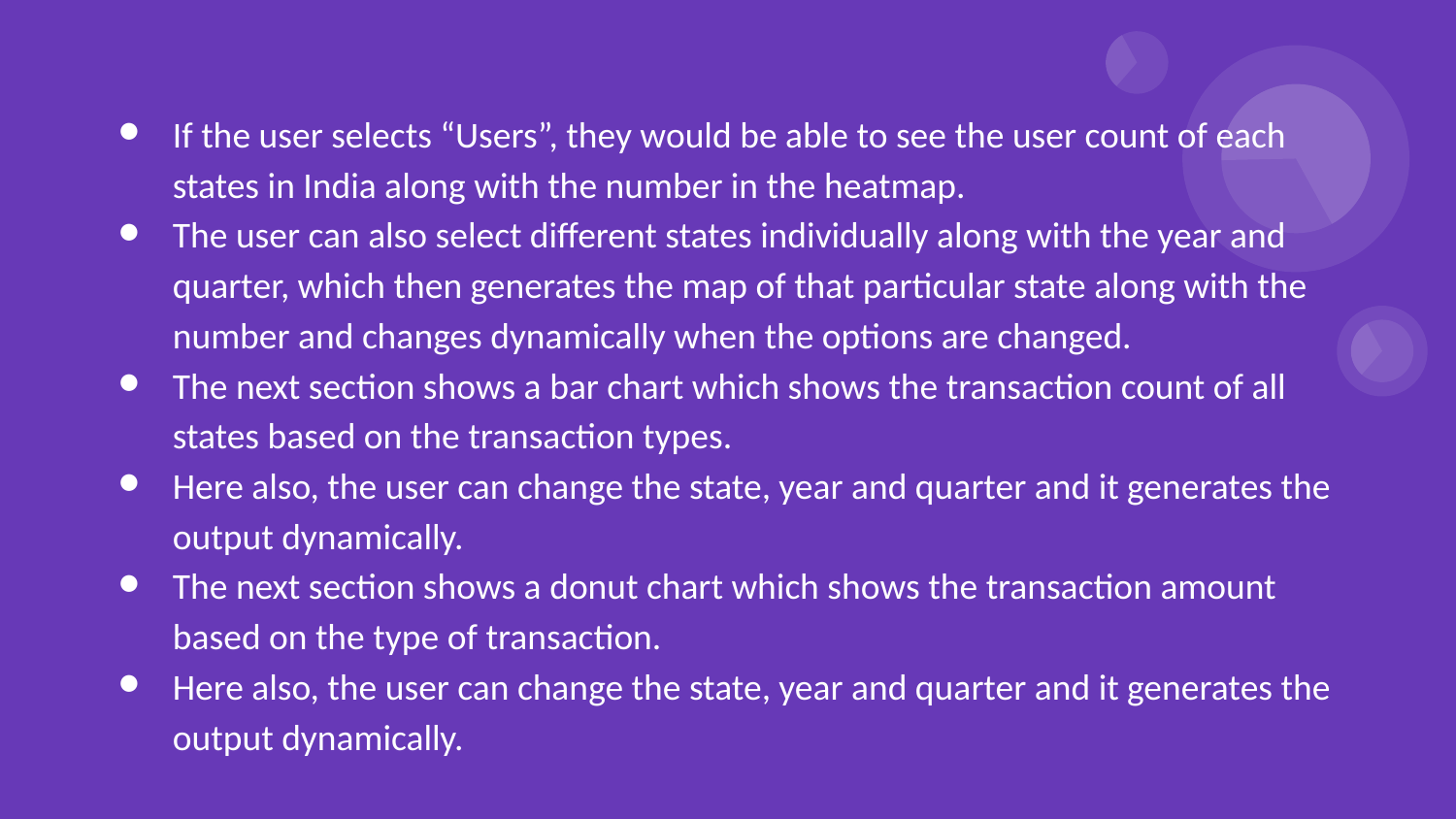

If the user selects “Users”, they would be able to see the user count of each states in India along with the number in the heatmap.
The user can also select different states individually along with the year and quarter, which then generates the map of that particular state along with the number and changes dynamically when the options are changed.
The next section shows a bar chart which shows the transaction count of all states based on the transaction types.
Here also, the user can change the state, year and quarter and it generates the output dynamically.
The next section shows a donut chart which shows the transaction amount based on the type of transaction.
Here also, the user can change the state, year and quarter and it generates the output dynamically.